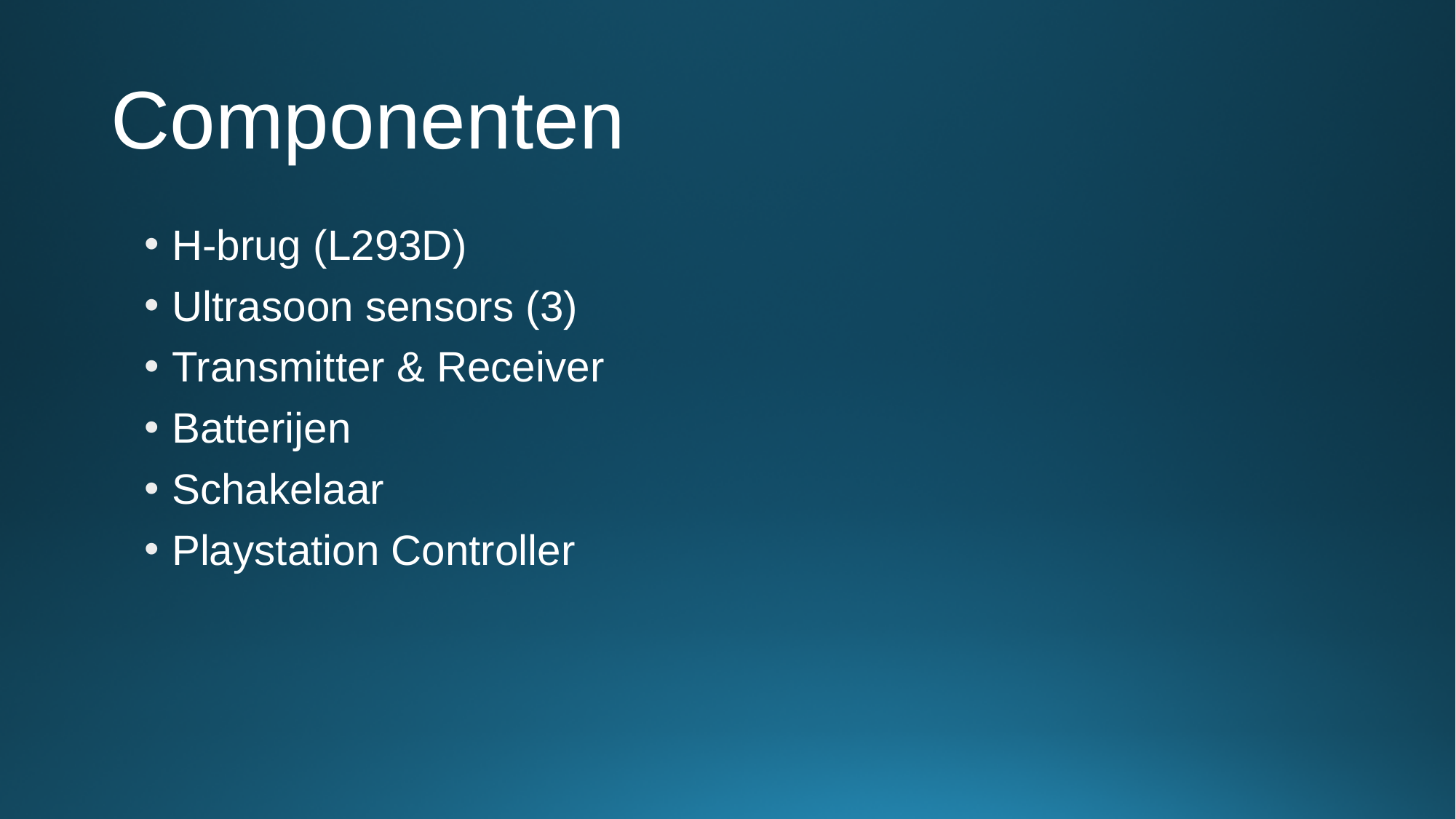

# Componenten
H-brug (L293D)
Ultrasoon sensors (3)
Transmitter & Receiver
Batterijen
Schakelaar
Playstation Controller